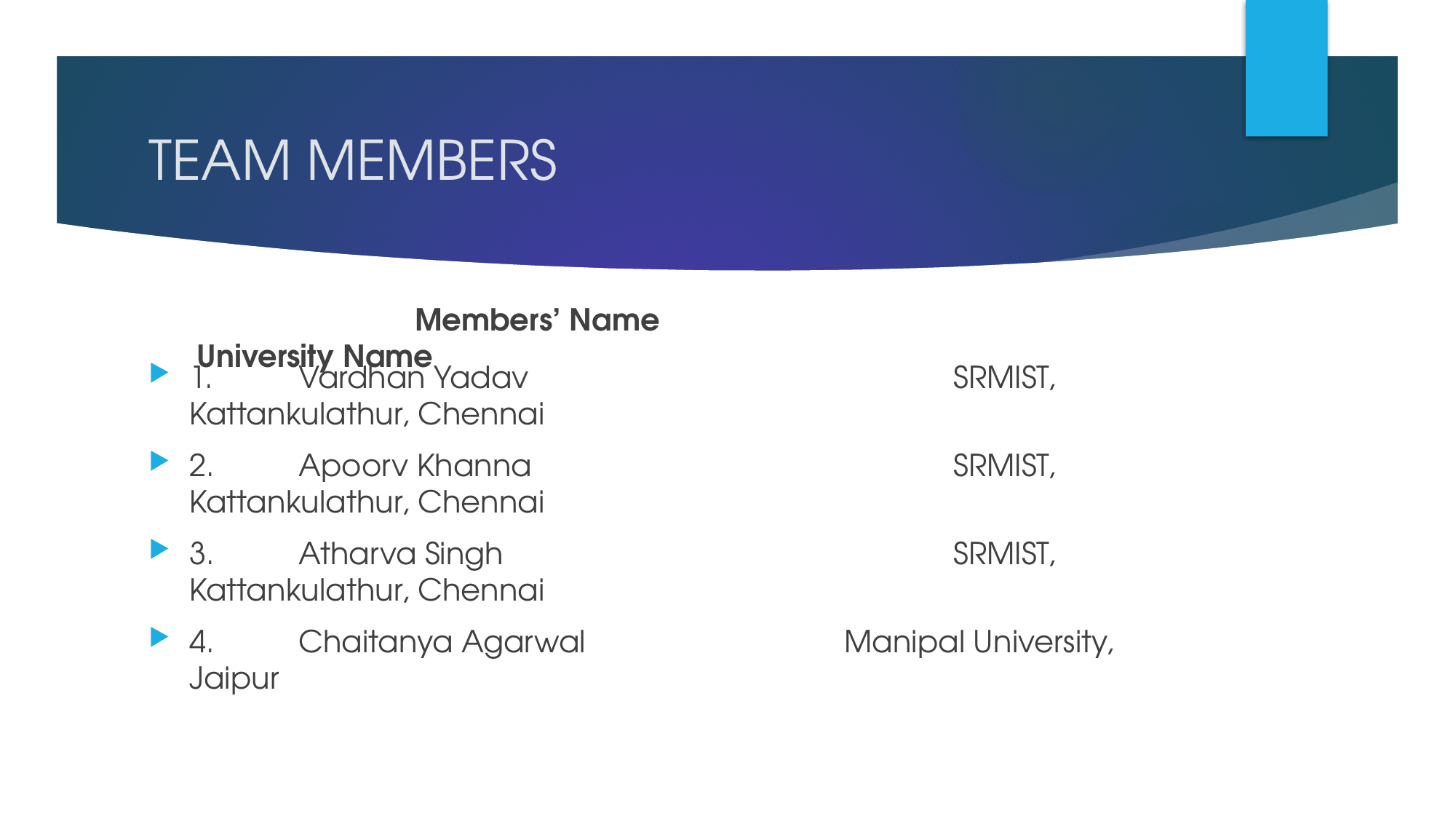

# TEAM MEMBERS
		Members’ Name				University Name
1. 	Vardhan Yadav				SRMIST, Kattankulathur, Chennai
2. 	Apoorv Khanna				SRMIST, Kattankulathur, Chennai
3. 	Atharva Singh					SRMIST, Kattankulathur, Chennai
4. 	Chaitanya Agarwal			Manipal University, Jaipur